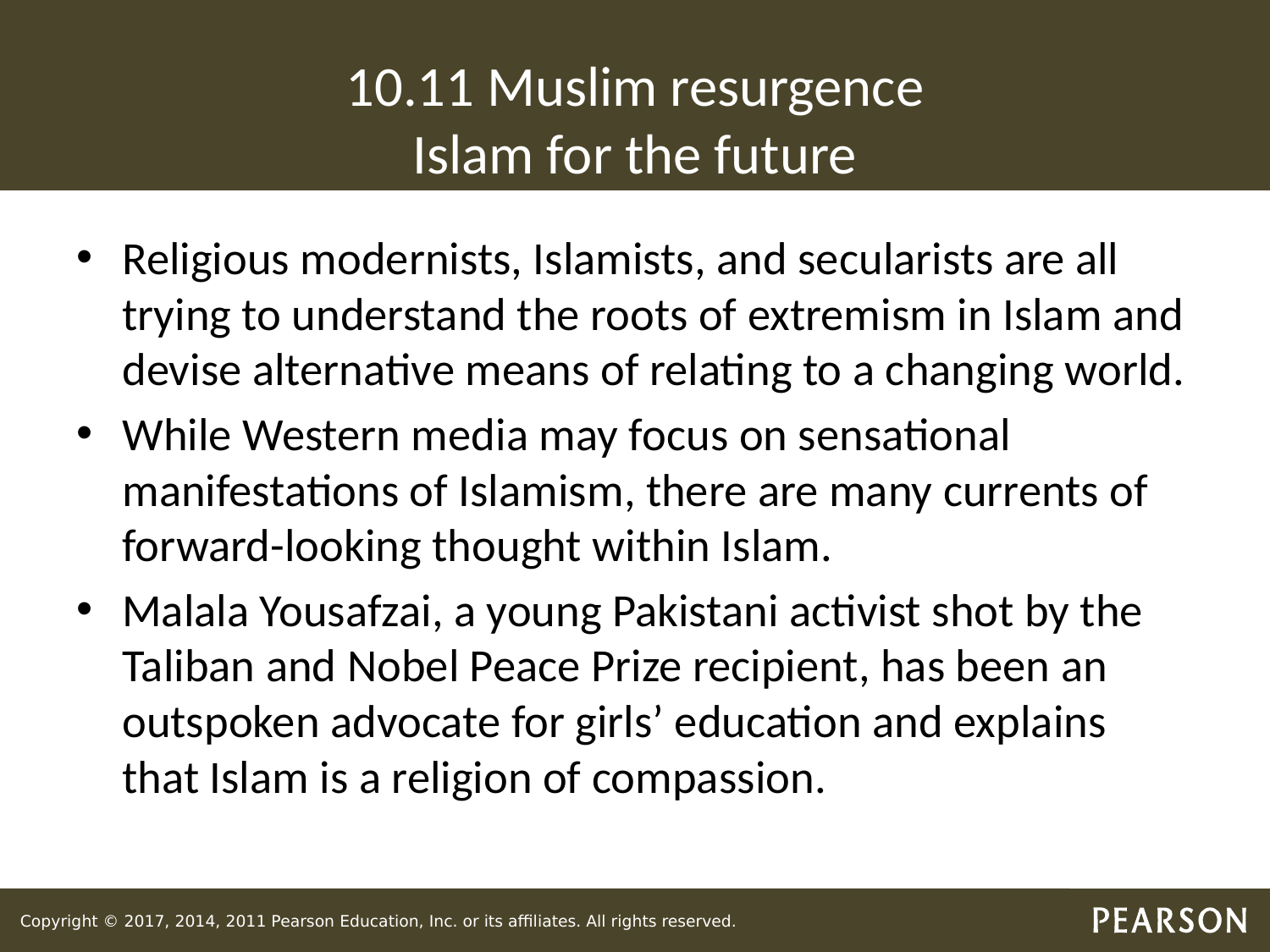

# 10.11 Muslim resurgence Islam for the future
Religious modernists, Islamists, and secularists are all trying to understand the roots of extremism in Islam and devise alternative means of relating to a changing world.
While Western media may focus on sensational manifestations of Islamism, there are many currents of forward-looking thought within Islam.
Malala Yousafzai, a young Pakistani activist shot by the Taliban and Nobel Peace Prize recipient, has been an outspoken advocate for girls’ education and explains that Islam is a religion of compassion.